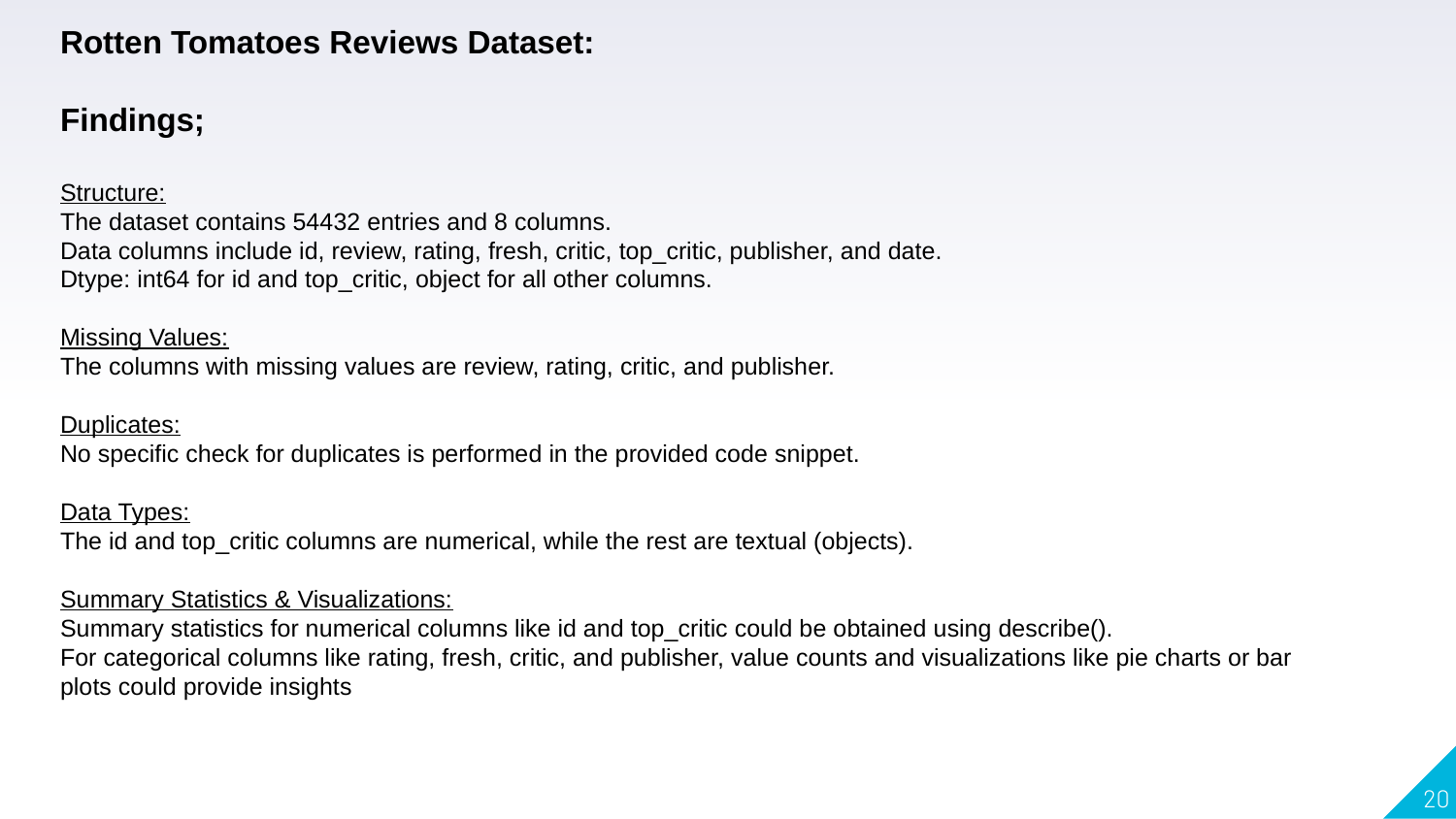

Rotten Tomatoes Reviews Dataset:

Findings;

Structure:
The dataset contains 54432 entries and 8 columns.
Data columns include id, review, rating, fresh, critic, top_critic, publisher, and date.
Dtype: int64 for id and top_critic, object for all other columns.

Missing Values:
The columns with missing values are review, rating, critic, and publisher.

Duplicates:
No specific check for duplicates is performed in the provided code snippet.

Data Types:
The id and top_critic columns are numerical, while the rest are textual (objects).

Summary Statistics & Visualizations:
Summary statistics for numerical columns like id and top_critic could be obtained using describe().
For categorical columns like rating, fresh, critic, and publisher, value counts and visualizations like pie charts or bar plots could provide insights
20